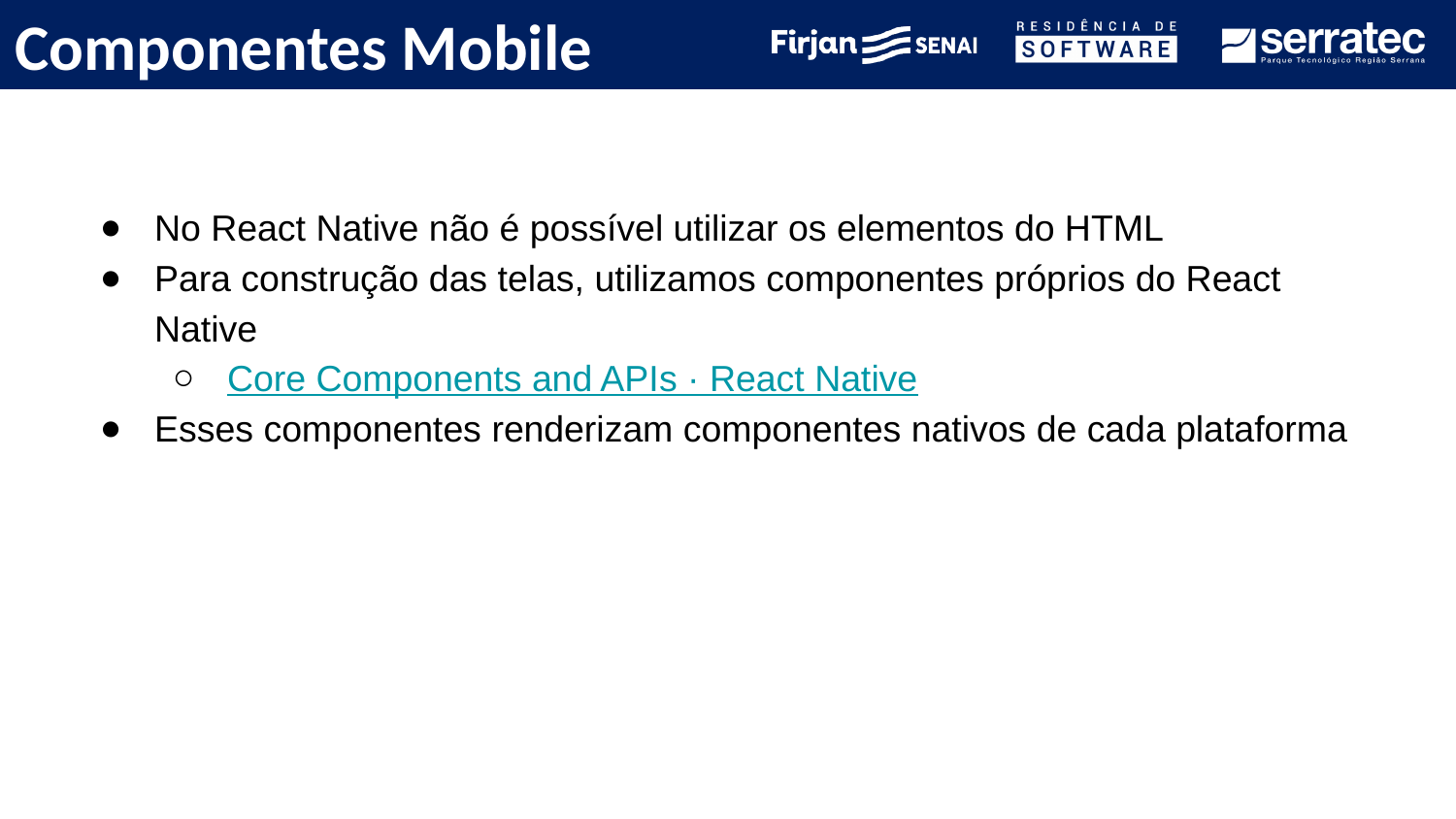

# Componentes Mobile
No React Native não é possível utilizar os elementos do HTML
Para construção das telas, utilizamos componentes próprios do React Native
Core Components and APIs · React Native
Esses componentes renderizam componentes nativos de cada plataforma